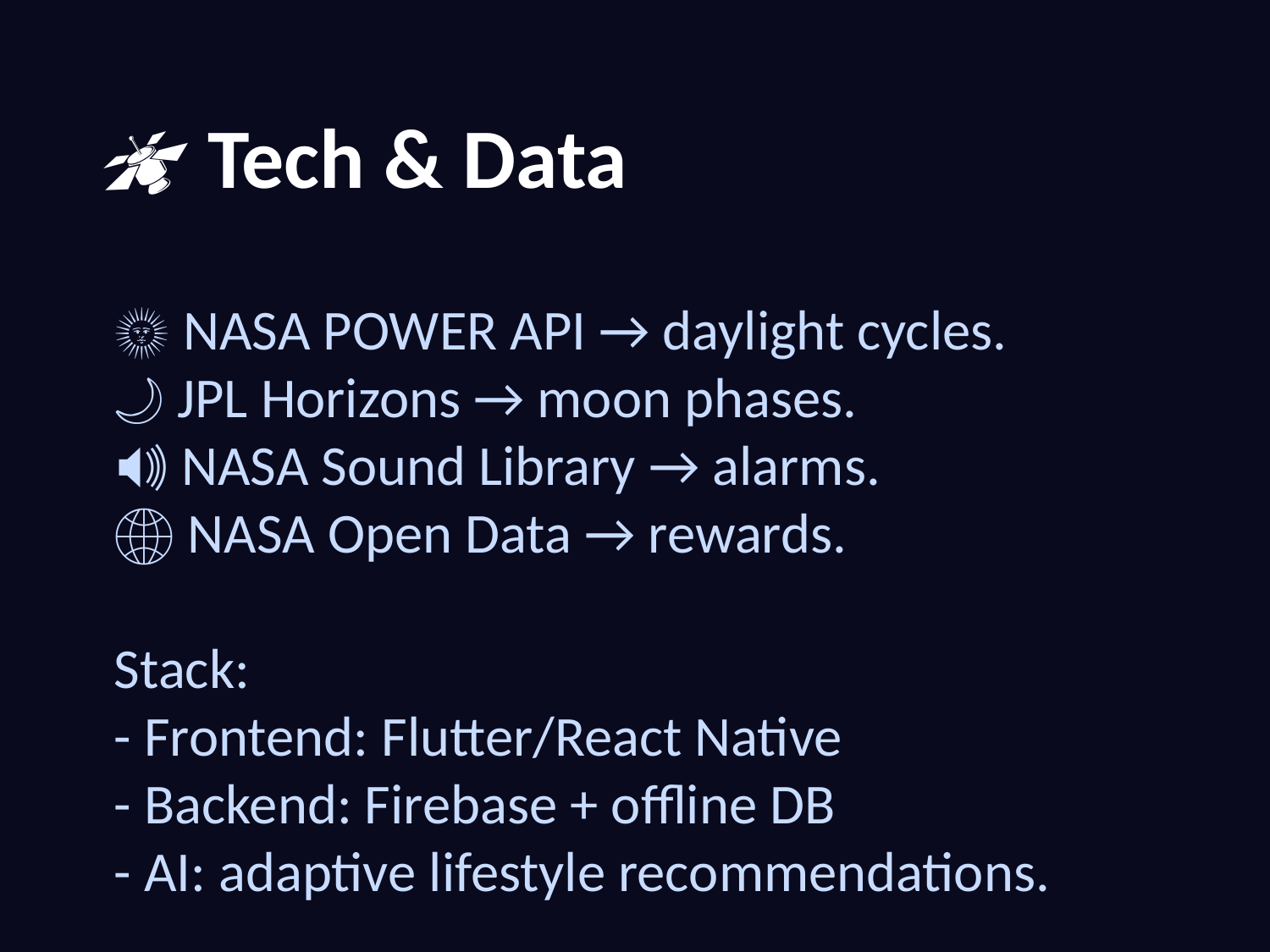

🛰️ Tech & Data

🌞 NASA POWER API → daylight cycles.
🌙 JPL Horizons → moon phases.
🔊 NASA Sound Library → alarms.
🌐 NASA Open Data → rewards.
Stack:
- Frontend: Flutter/React Native
- Backend: Firebase + offline DB
- AI: adaptive lifestyle recommendations.